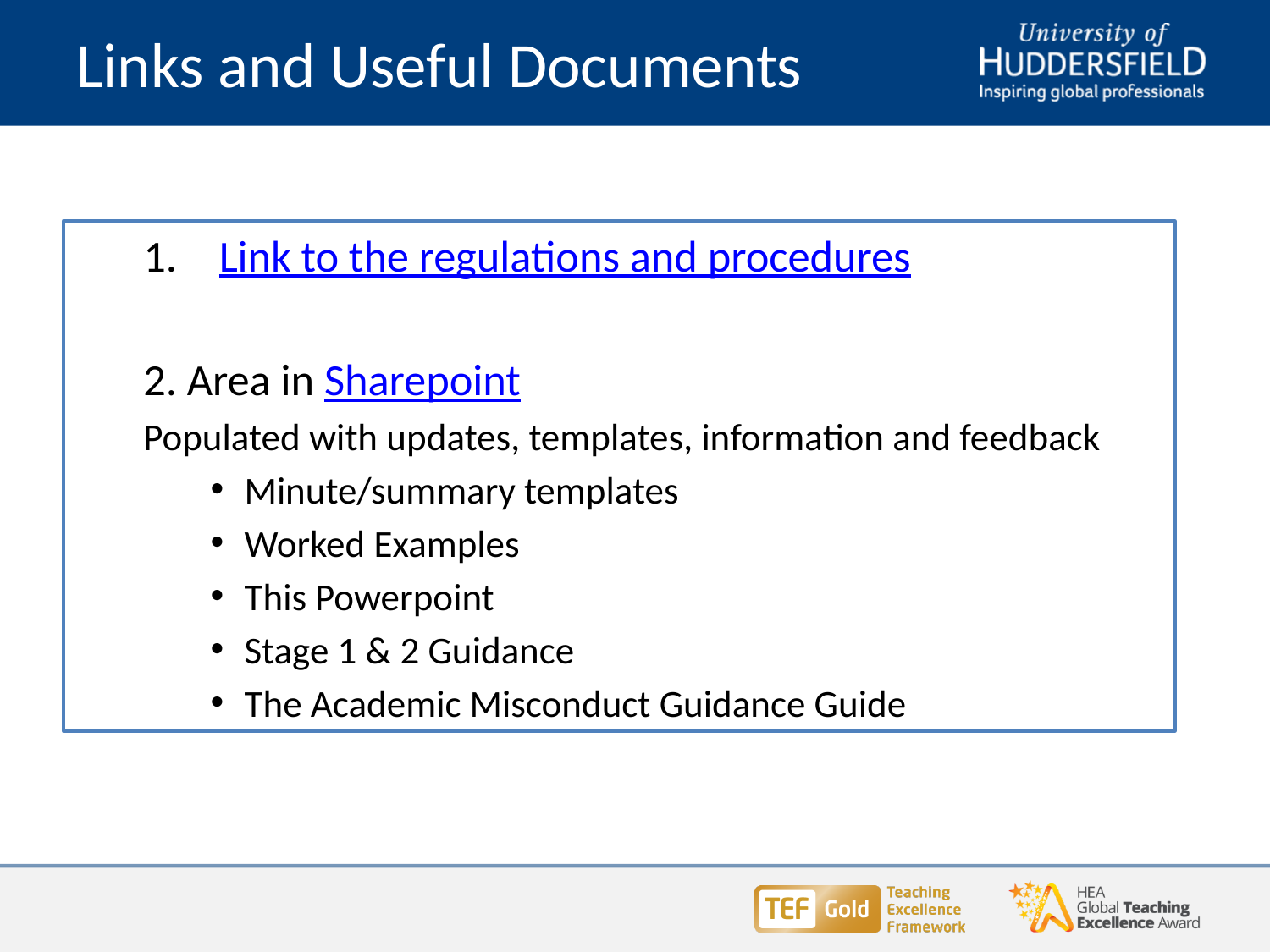

# Links and Useful Documents
Link to the regulations and procedures

2. Area in Sharepoint
Populated with updates, templates, information and feedback
Minute/summary templates
Worked Examples
This Powerpoint
Stage 1 & 2 Guidance
The Academic Misconduct Guidance Guide